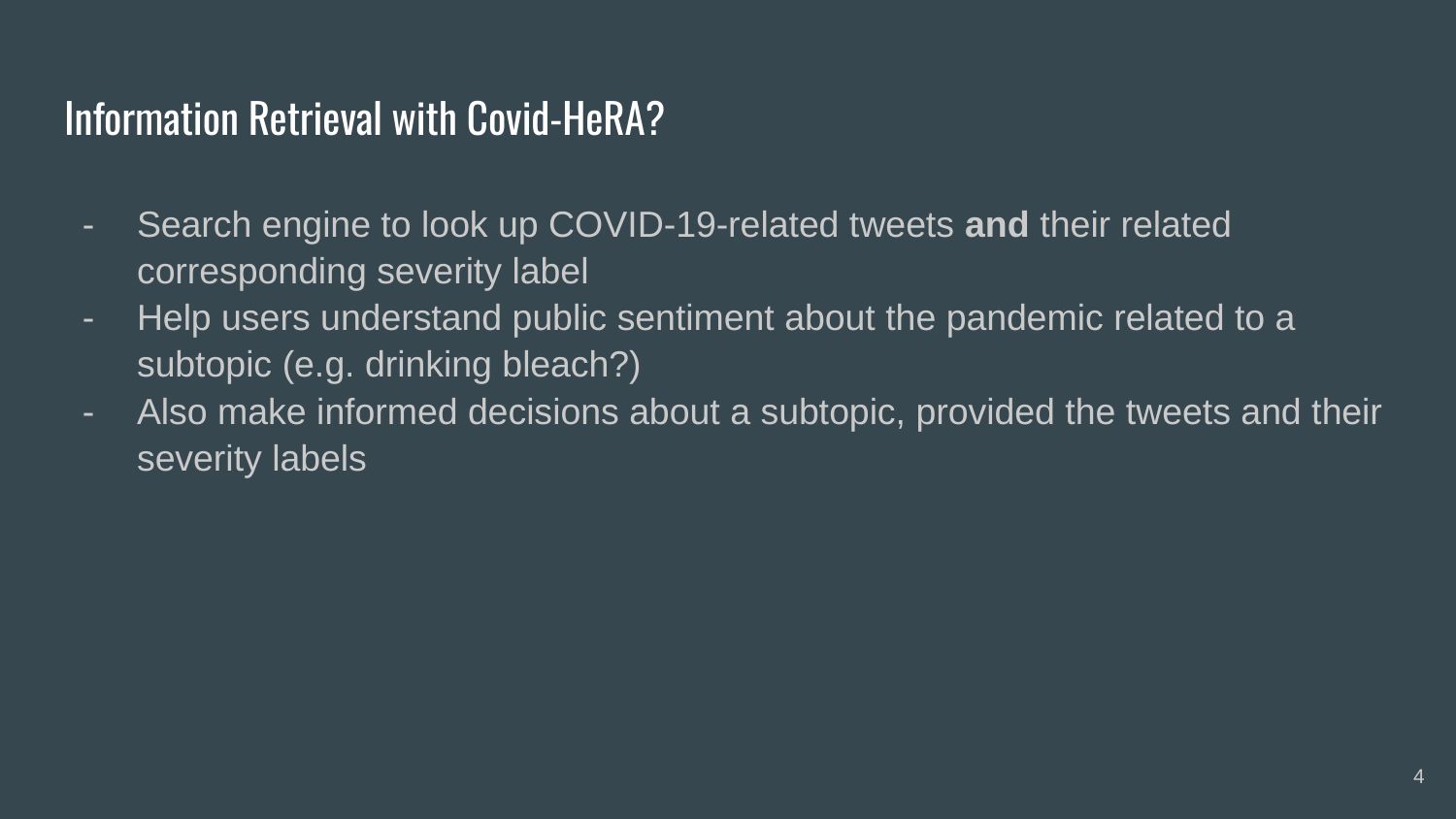

# Information Retrieval with Covid-HeRA?
Search engine to look up COVID-19-related tweets and their related corresponding severity label
Help users understand public sentiment about the pandemic related to a subtopic (e.g. drinking bleach?)
Also make informed decisions about a subtopic, provided the tweets and their severity labels
4